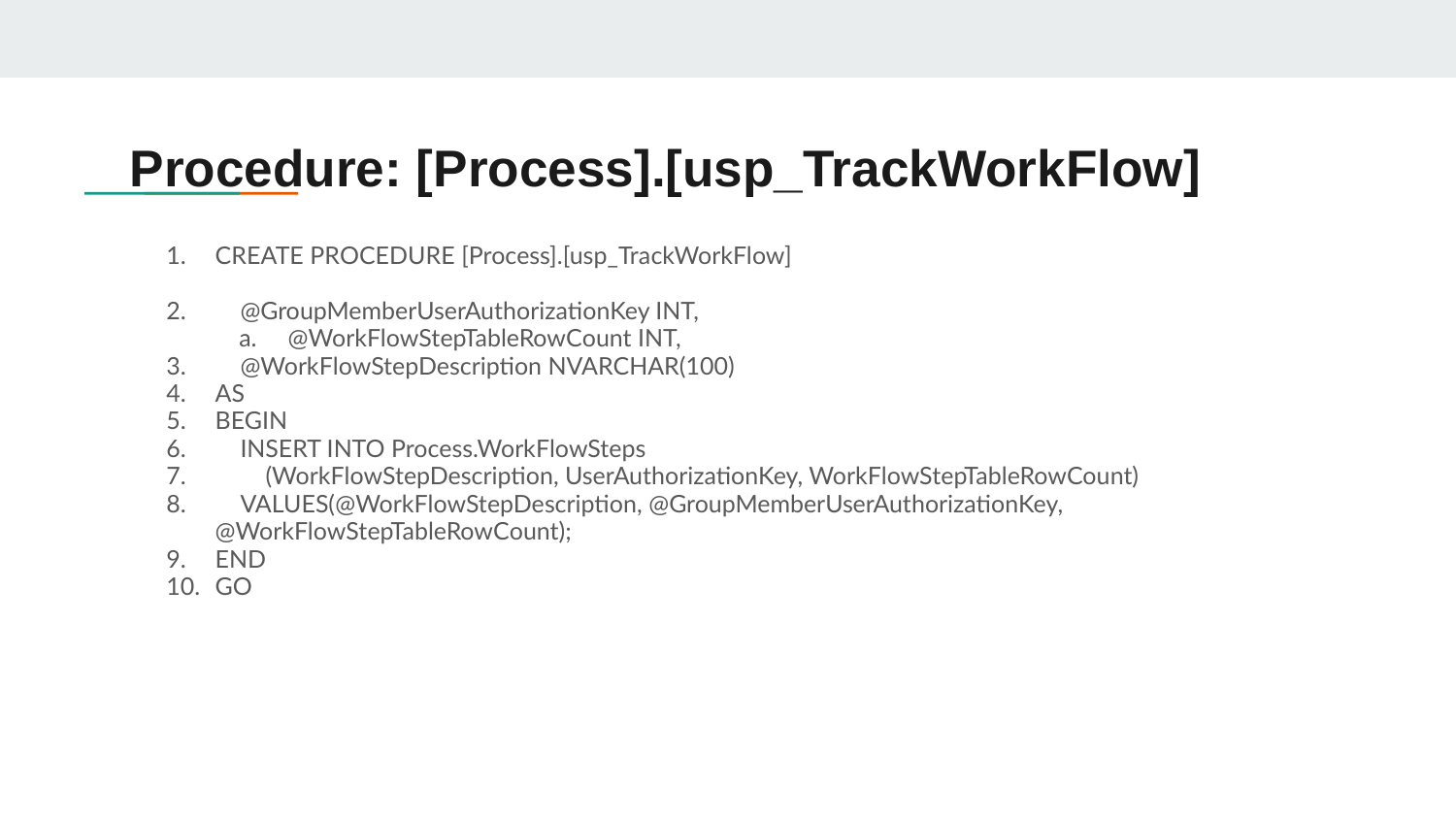

# Procedure: [Process].[usp_TrackWorkFlow]
CREATE PROCEDURE [Process].[usp_TrackWorkFlow]

    @GroupMemberUserAuthorizationKey INT,
@WorkFlowStepTableRowCount INT,
    @WorkFlowStepDescription NVARCHAR(100)
AS
BEGIN
    INSERT INTO Process.WorkFlowSteps
        (WorkFlowStepDescription, UserAuthorizationKey, WorkFlowStepTableRowCount)
    VALUES(@WorkFlowStepDescription, @GroupMemberUserAuthorizationKey, @WorkFlowStepTableRowCount);
END
GO